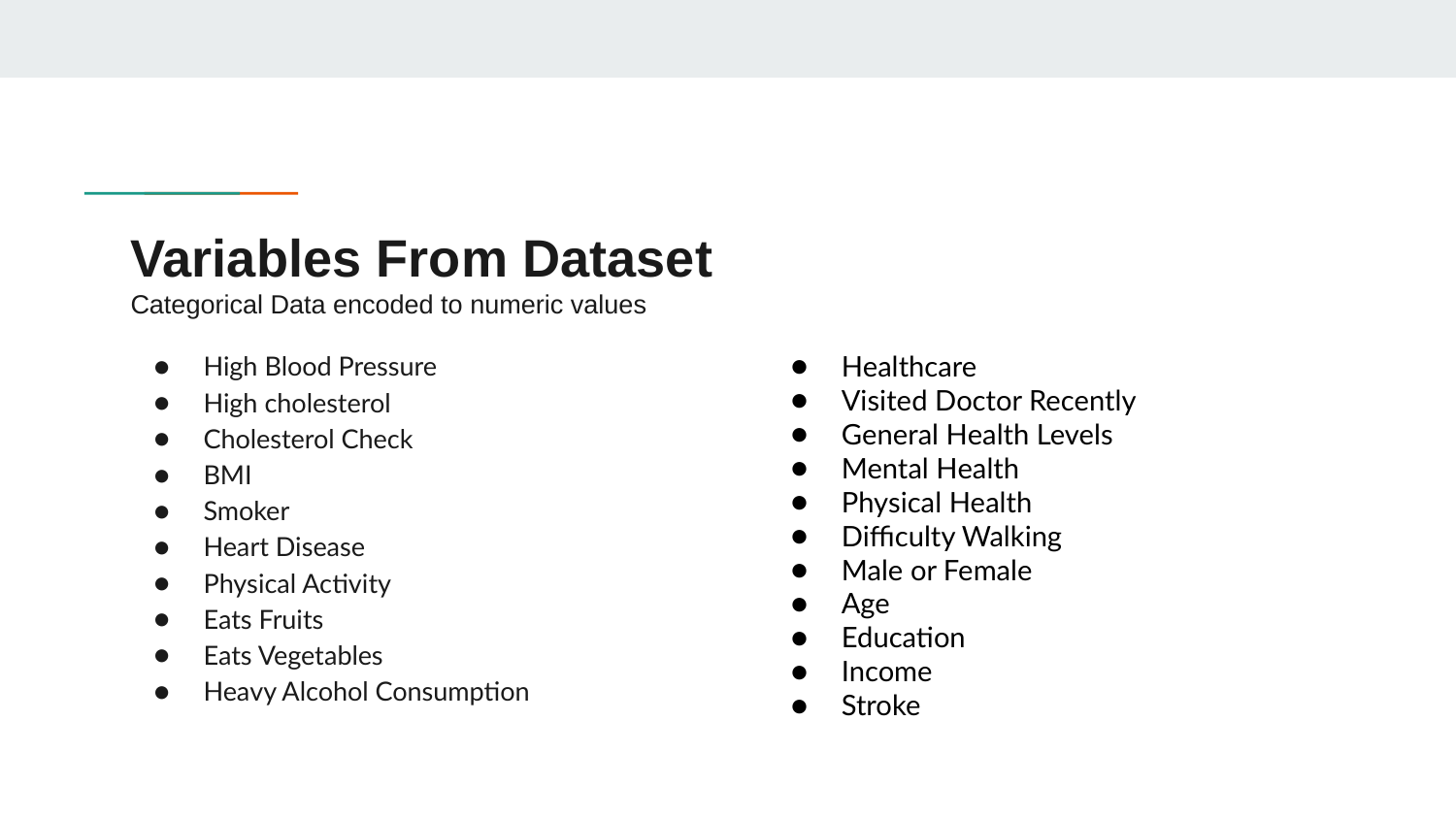

# Variables From Dataset
Categorical Data encoded to numeric values
High Blood Pressure
High cholesterol
Cholesterol Check
BMI
Smoker
Heart Disease
Physical Activity
Eats Fruits
Eats Vegetables
Heavy Alcohol Consumption
Healthcare
Visited Doctor Recently
General Health Levels
Mental Health
Physical Health
Difficulty Walking
Male or Female
Age
Education
Income
Stroke